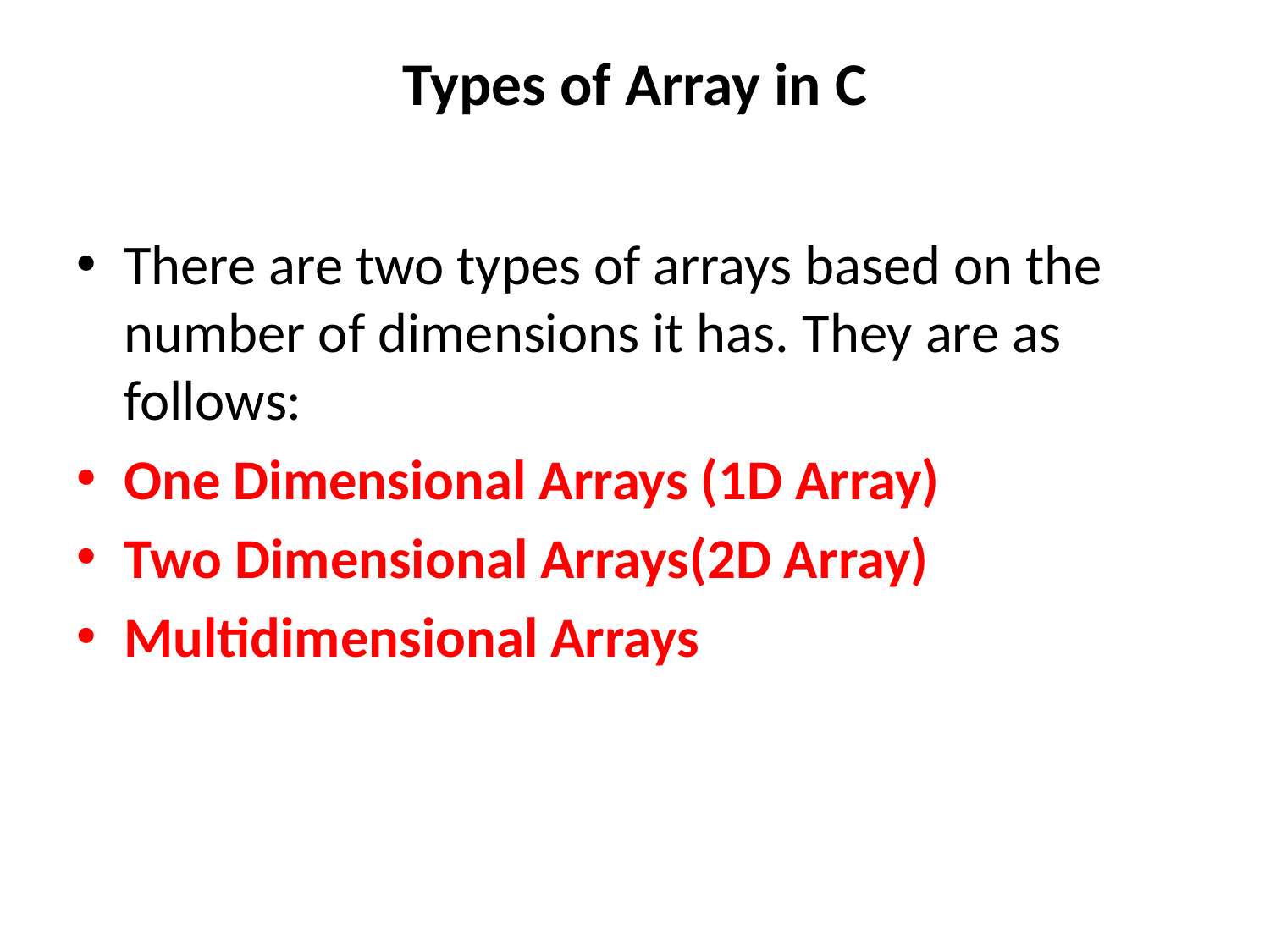

# Types of Array in C
There are two types of arrays based on the number of dimensions it has. They are as follows:
One Dimensional Arrays (1D Array)
Two Dimensional Arrays(2D Array)
Multidimensional Arrays